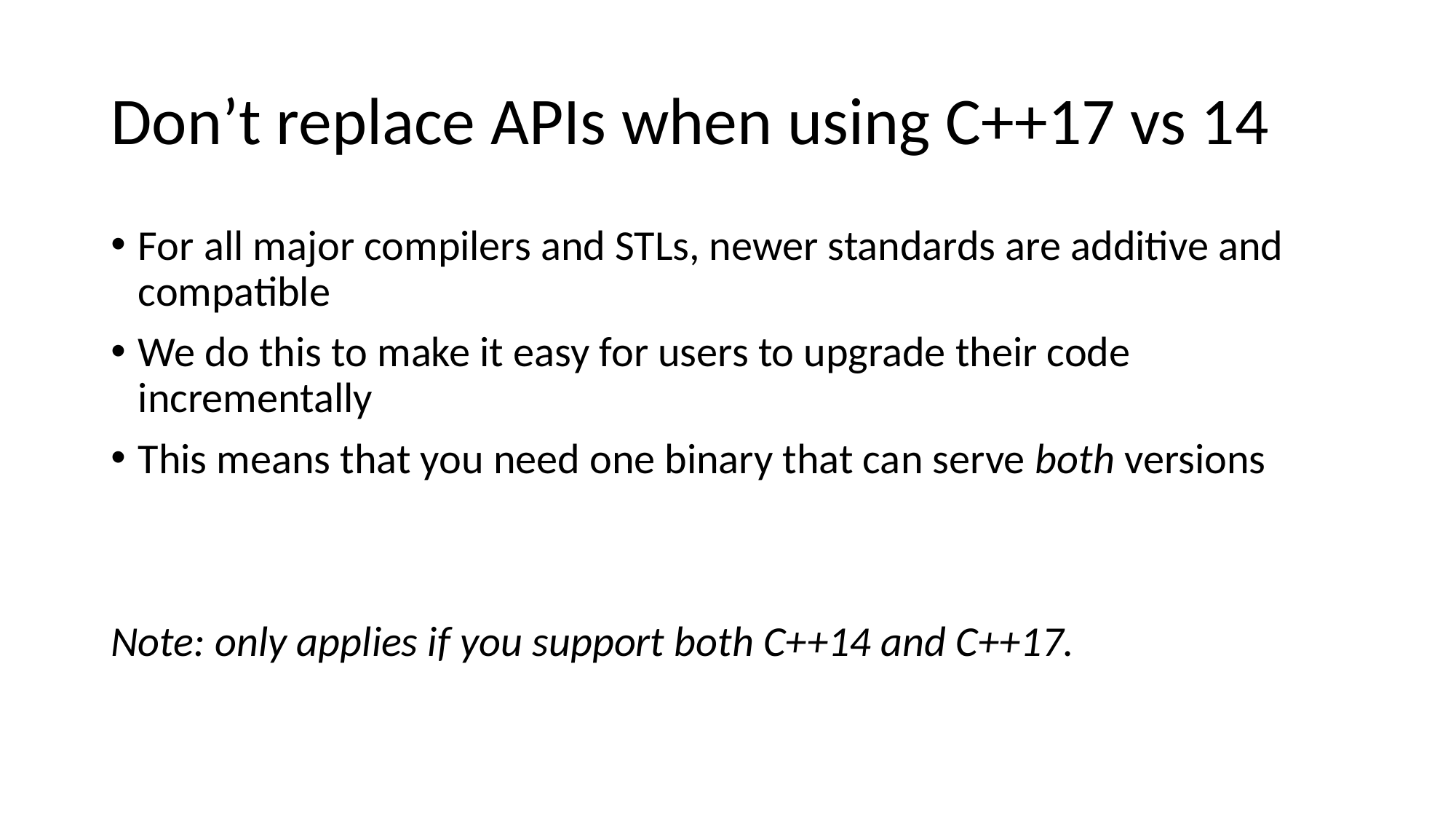

# Don’t replace APIs when using C++17 vs 14
For all major compilers and STLs, newer standards are additive and compatible
We do this to make it easy for users to upgrade their code incrementally
This means that you need one binary that can serve both versions

Note: only applies if you support both C++14 and C++17.